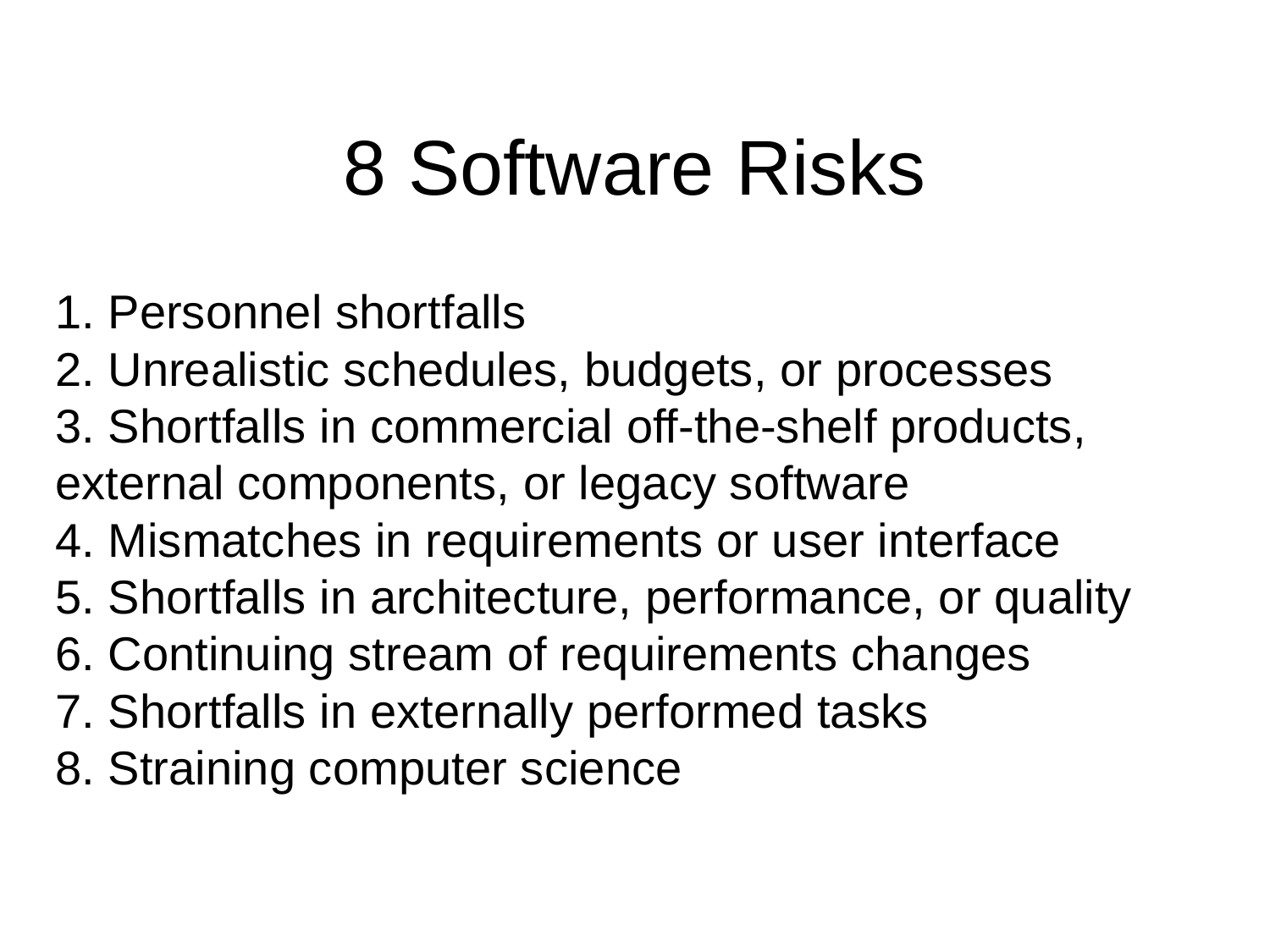

# 8 Software Risks
1. Personnel shortfalls
2. Unrealistic schedules, budgets, or processes
3. Shortfalls in commercial off-the-shelf products, external components, or legacy software
4. Mismatches in requirements or user interface
5. Shortfalls in architecture, performance, or quality
6. Continuing stream of requirements changes
7. Shortfalls in externally performed tasks
8. Straining computer science